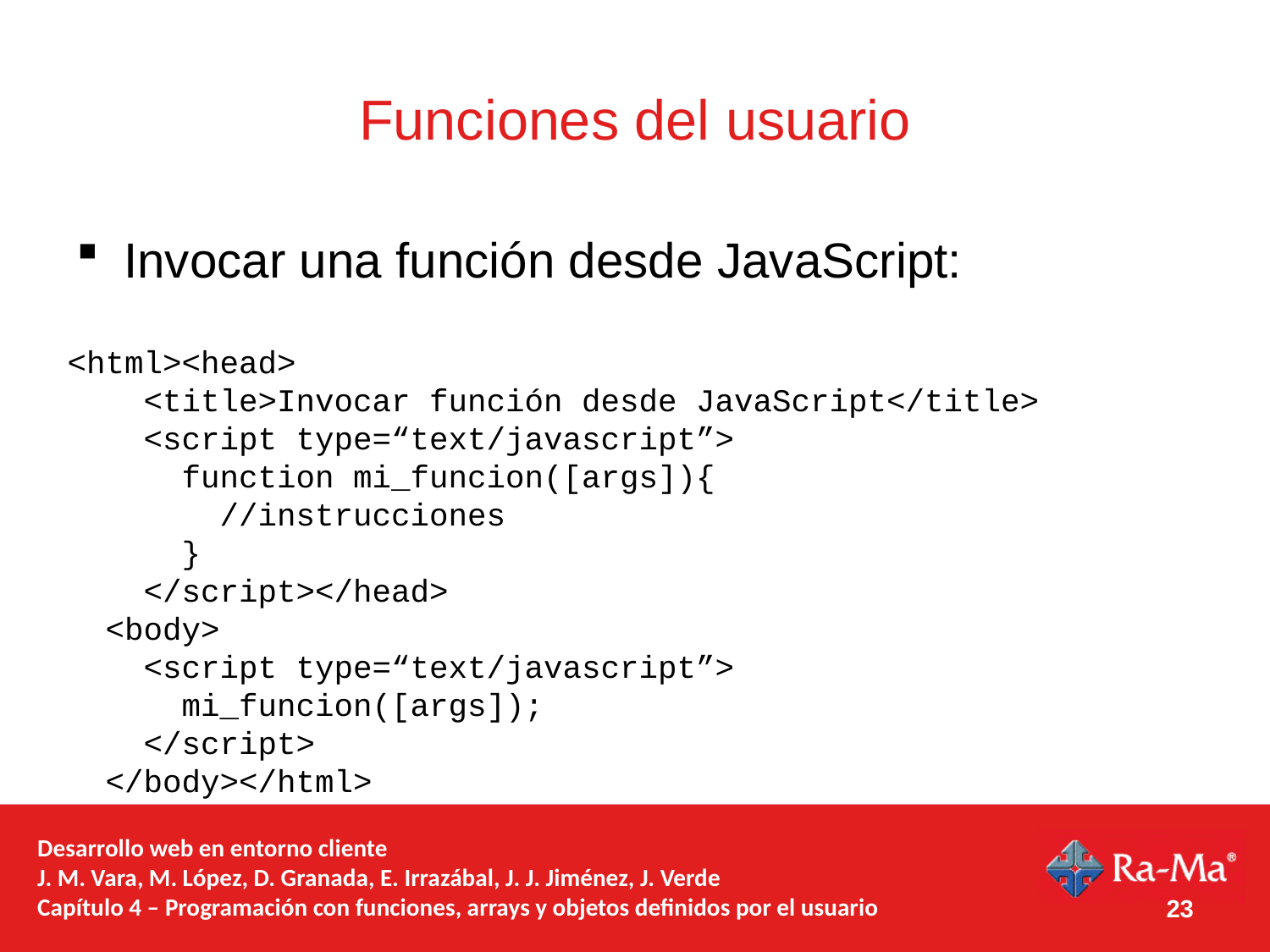

# Funciones del usuario
Invocar una función desde JavaScript:

<html><head>
    <title>Invocar función desde JavaScript</title>
    <script type=“text/javascript”>
      function mi_funcion([args]){
        //instrucciones
      }
    </script></head>
  <body>
    <script type=“text/javascript”>
      mi_funcion([args]);
    </script>
  </body></html>

Desarrollo web en entorno cliente
J. M. Vara, M. López, D. Granada, E. Irrazábal, J. J. Jiménez, J. Verde
Capítulo 4 – Programación con funciones, arrays y objetos definidos por el usuario
23